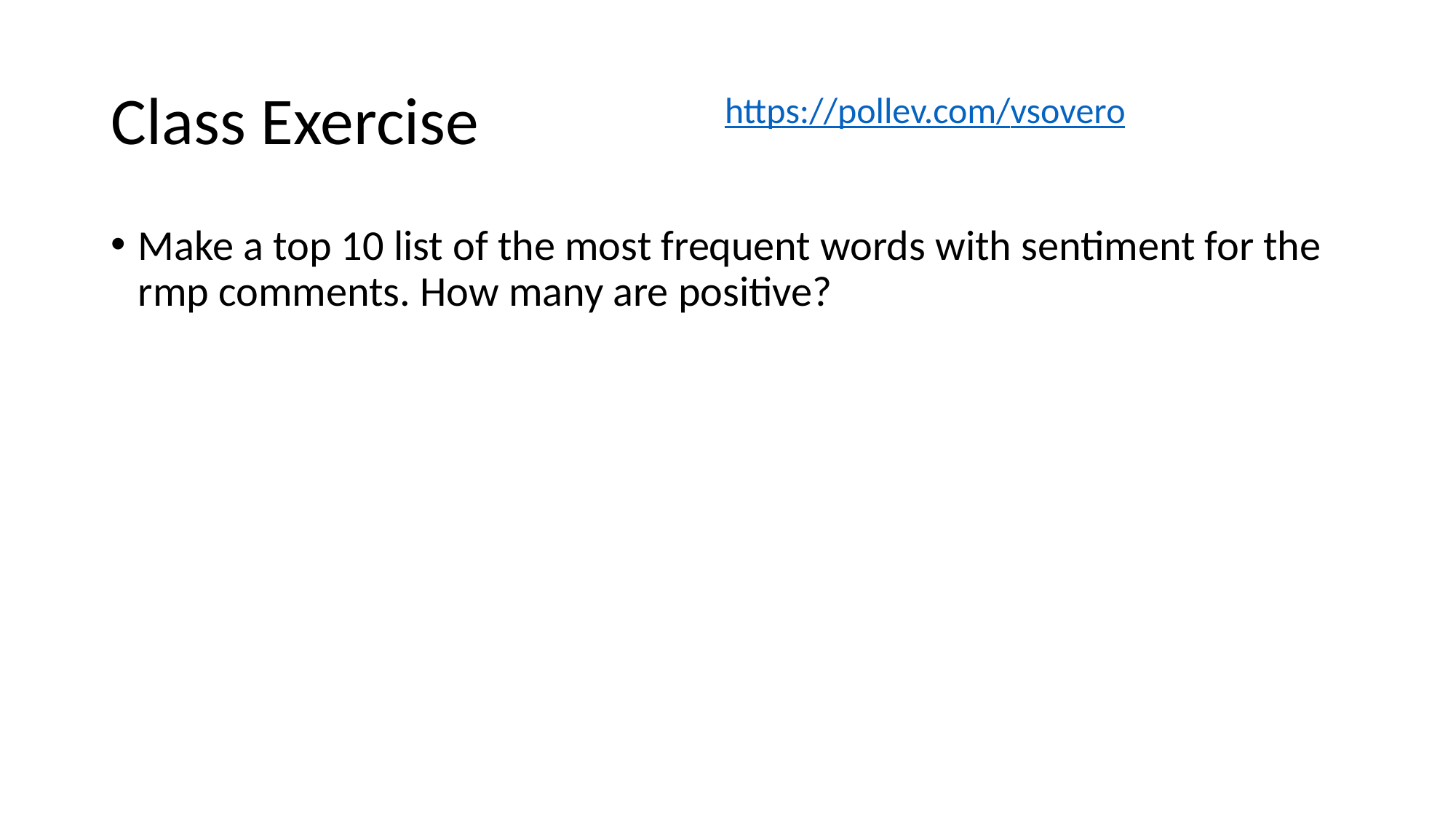

# Class Exercise
https://pollev.com/vsovero
Make a top 10 list of the most frequent words with sentiment for the rmp comments. How many are positive?